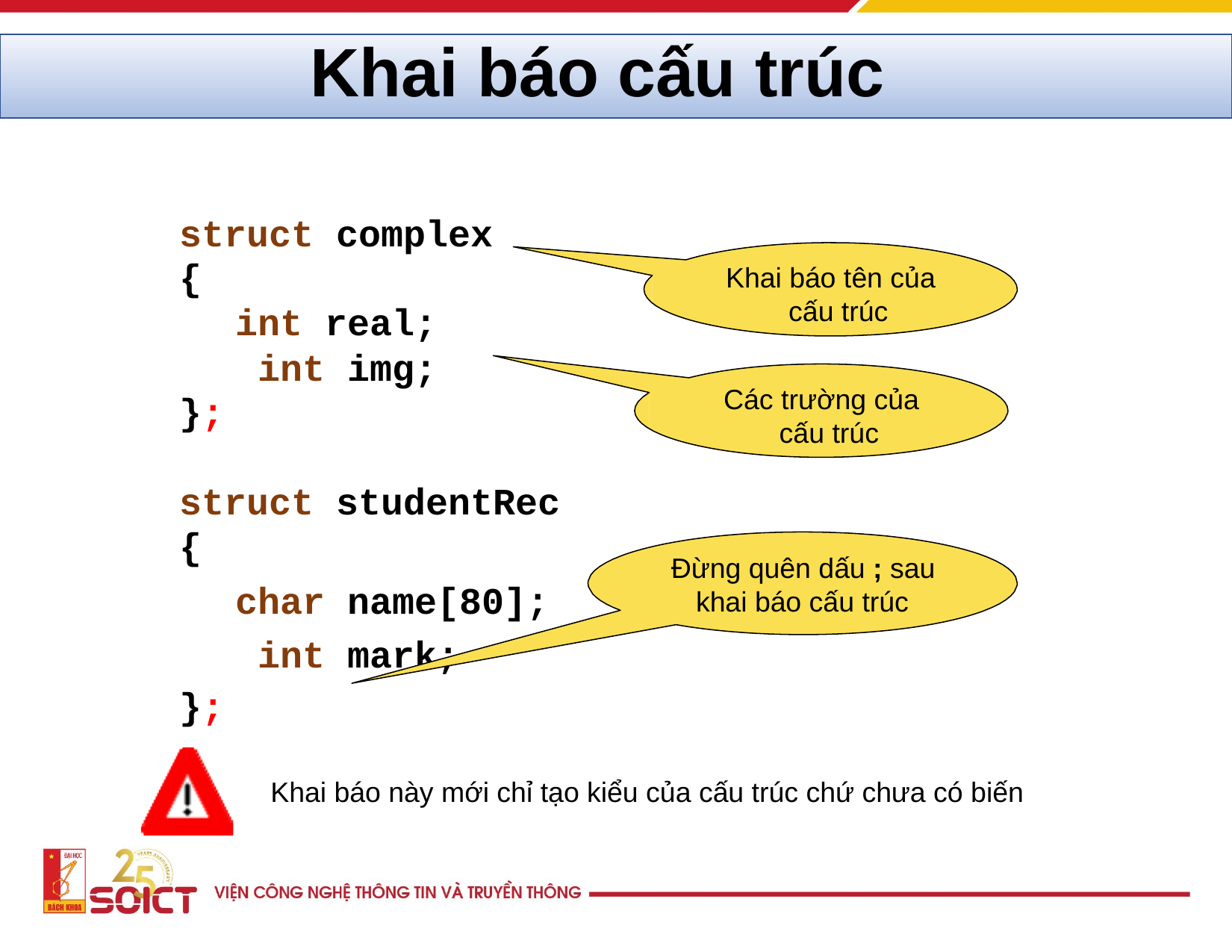

Khai báo cấu trúc

struct complex

{
Khai báo tên của  cấu trúc
int real;  int img;

Các trường của  cấu trúc
};
struct studentRec
{
char name[80];  int mark;
};

Đừng quên dấu ; sau  khai báo cấu trúc

Khai báo này mới chỉ tạo kiểu của cấu trúc chứ chưa có biến